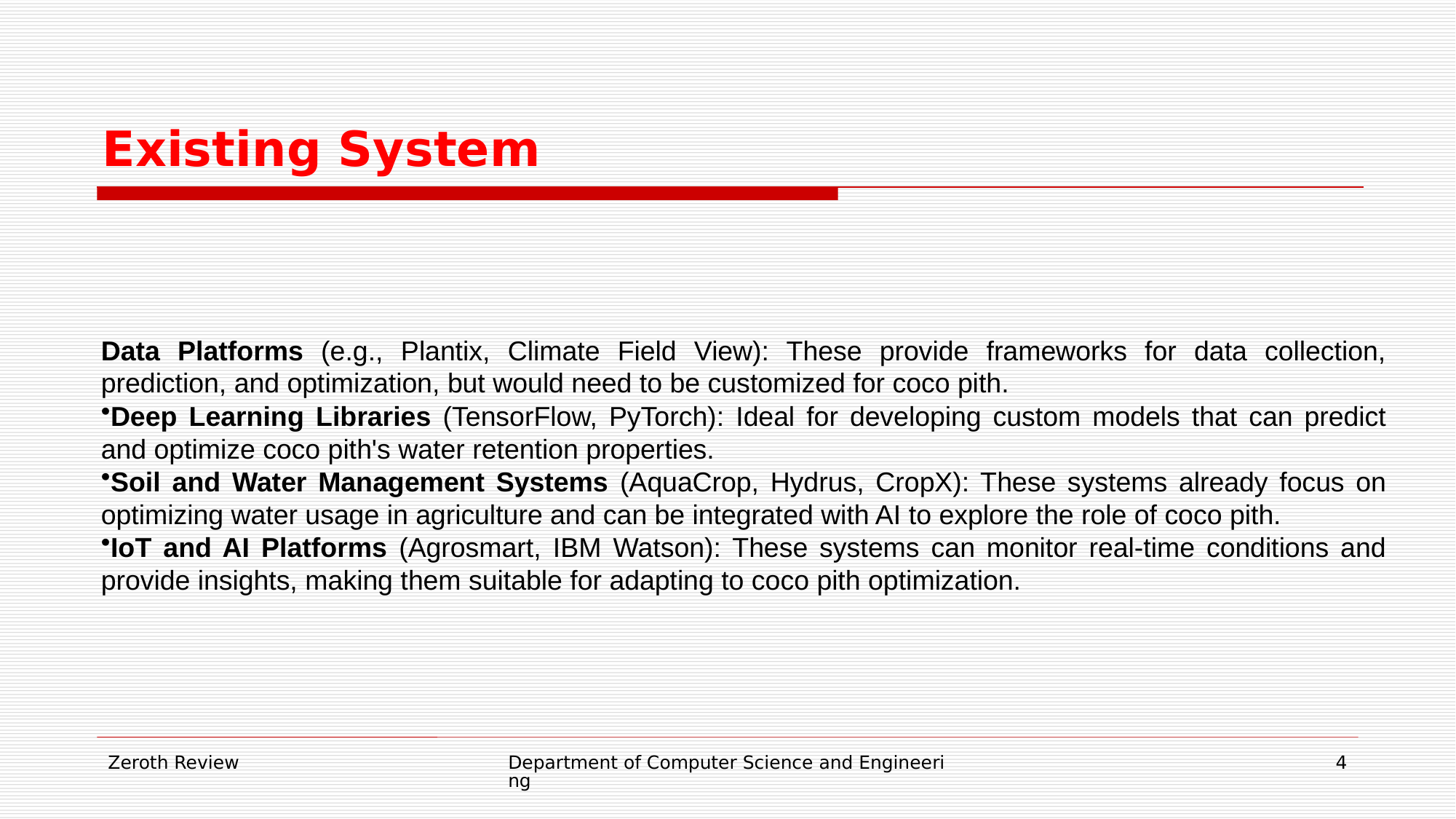

# Existing System
Data Platforms (e.g., Plantix, Climate Field View): These provide frameworks for data collection, prediction, and optimization, but would need to be customized for coco pith.
Deep Learning Libraries (TensorFlow, PyTorch): Ideal for developing custom models that can predict and optimize coco pith's water retention properties.
Soil and Water Management Systems (AquaCrop, Hydrus, CropX): These systems already focus on optimizing water usage in agriculture and can be integrated with AI to explore the role of coco pith.
IoT and AI Platforms (Agrosmart, IBM Watson): These systems can monitor real-time conditions and provide insights, making them suitable for adapting to coco pith optimization.
Zeroth Review
Department of Computer Science and Engineering
4